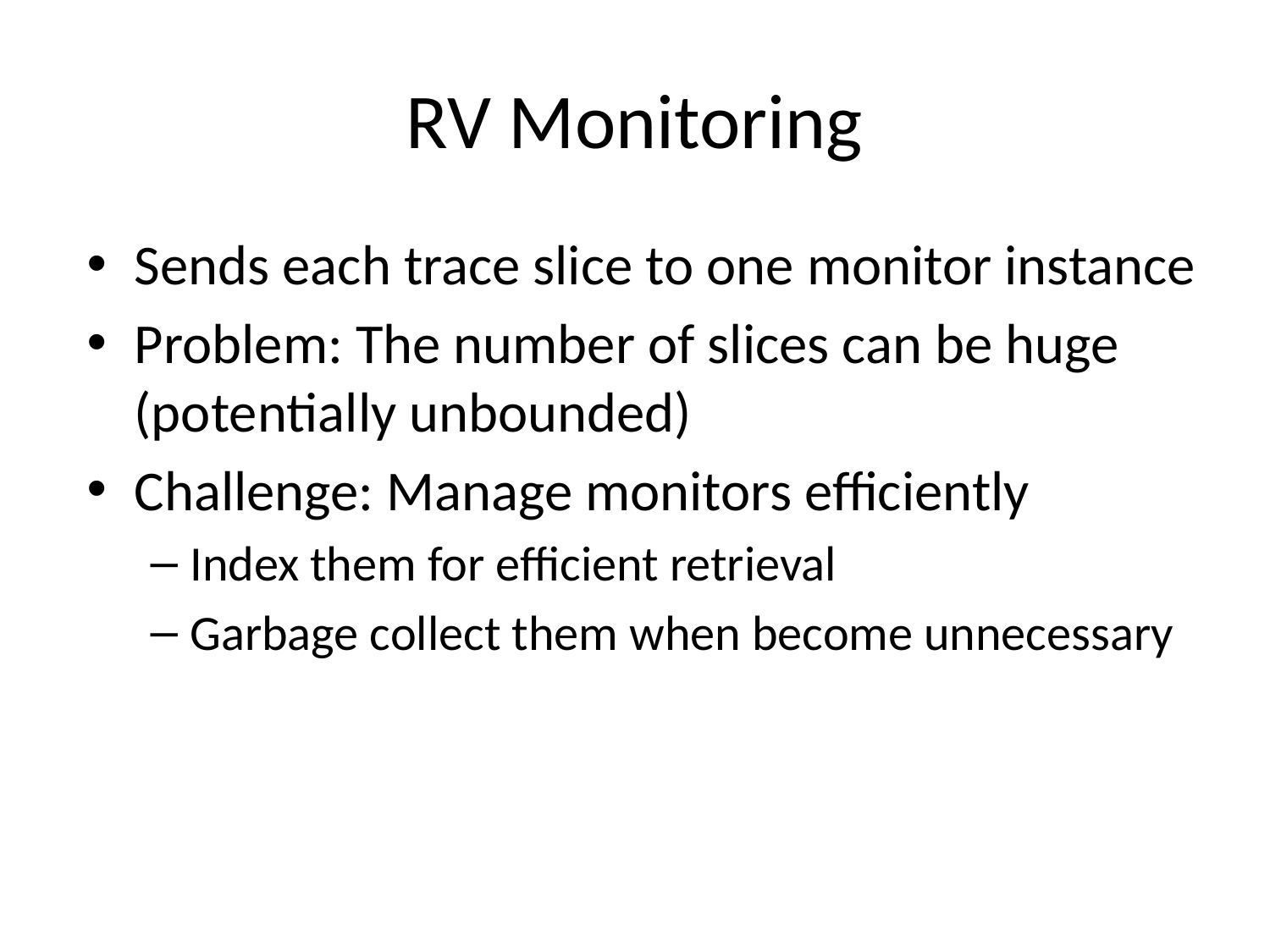

# RV Monitoring
Sends each trace slice to one monitor instance
Problem: The number of slices can be huge (potentially unbounded)
Challenge: Manage monitors efficiently
Index them for efficient retrieval
Garbage collect them when become unnecessary